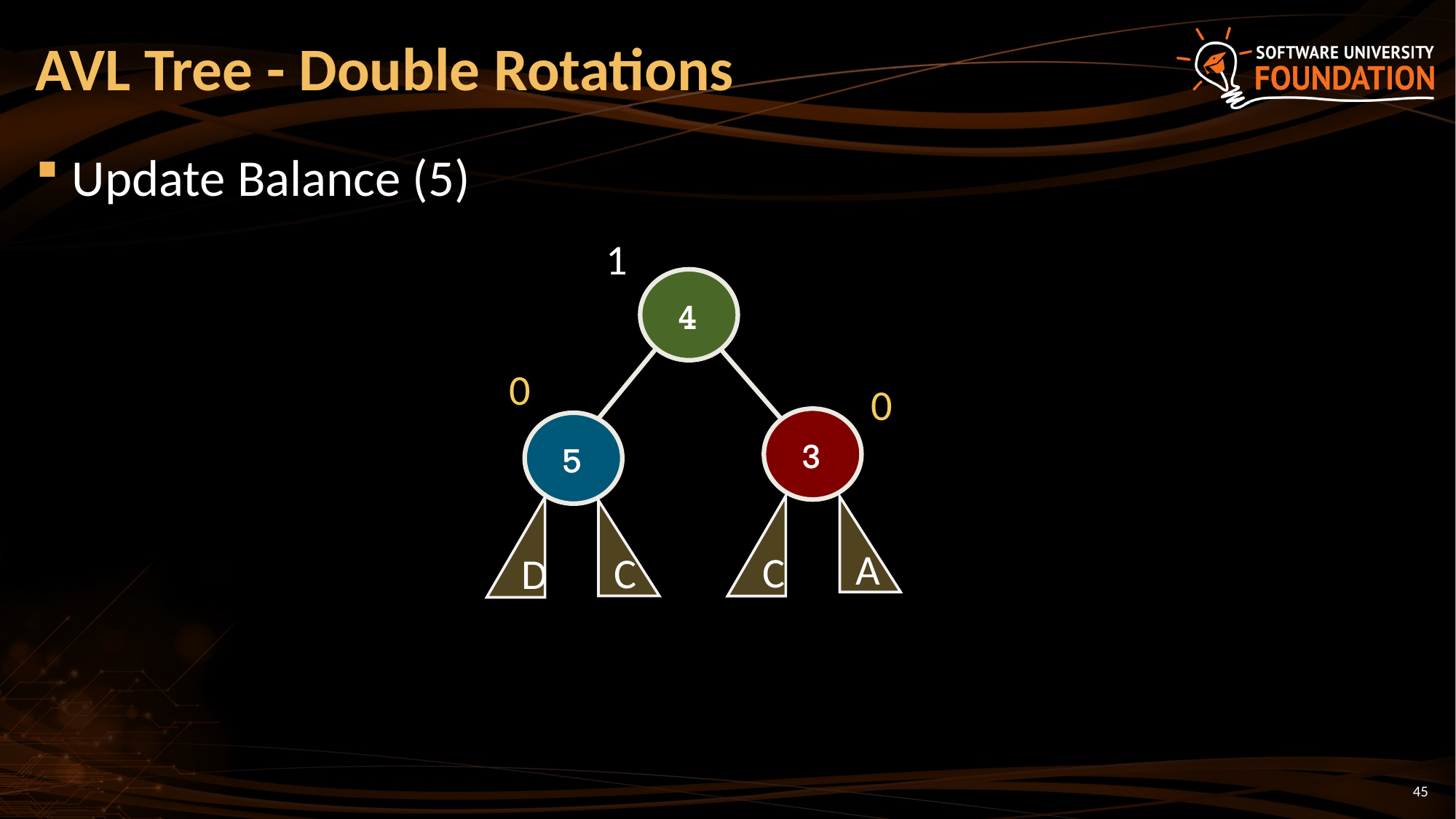

# AVL Tree - Double Rotations
Update Balance (5)

1
4

0
0
3
5
C
A
D
C
45